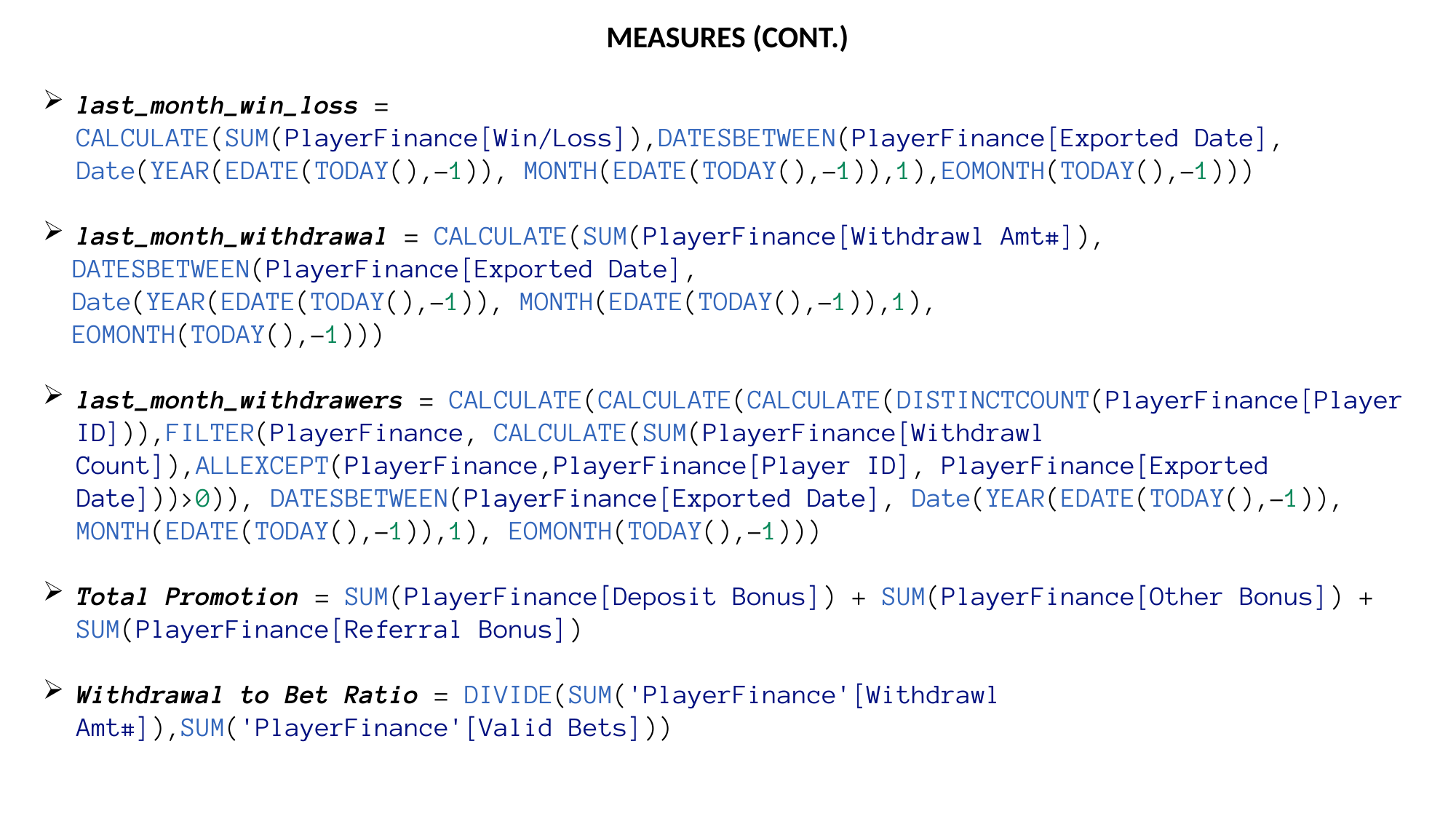

MEASURES (CONT.)

last_month_win_loss = CALCULATE(SUM(PlayerFinance[Win/Loss]),DATESBETWEEN(PlayerFinance[Exported Date], Date(YEAR(EDATE(TODAY(),-1)), MONTH(EDATE(TODAY(),-1)),1),EOMONTH(TODAY(),-1)))

last_month_withdrawal = CALCULATE(SUM(PlayerFinance[Withdrawl Amt#]),
  DATESBETWEEN(PlayerFinance[Exported Date],
  Date(YEAR(EDATE(TODAY(),-1)), MONTH(EDATE(TODAY(),-1)),1),
  EOMONTH(TODAY(),-1)))

last_month_withdrawers = CALCULATE(CALCULATE(CALCULATE(DISTINCTCOUNT(PlayerFinance[Player ID])),FILTER(PlayerFinance, CALCULATE(SUM(PlayerFinance[Withdrawl Count]),ALLEXCEPT(PlayerFinance,PlayerFinance[Player ID], PlayerFinance[Exported Date]))>0)), DATESBETWEEN(PlayerFinance[Exported Date], Date(YEAR(EDATE(TODAY(),-1)), MONTH(EDATE(TODAY(),-1)),1), EOMONTH(TODAY(),-1)))

Total Promotion = SUM(PlayerFinance[Deposit Bonus]) + SUM(PlayerFinance[Other Bonus]) + SUM(PlayerFinance[Referral Bonus])

Withdrawal to Bet Ratio = DIVIDE(SUM('PlayerFinance'[Withdrawl Amt#]),SUM('PlayerFinance'[Valid Bets]))